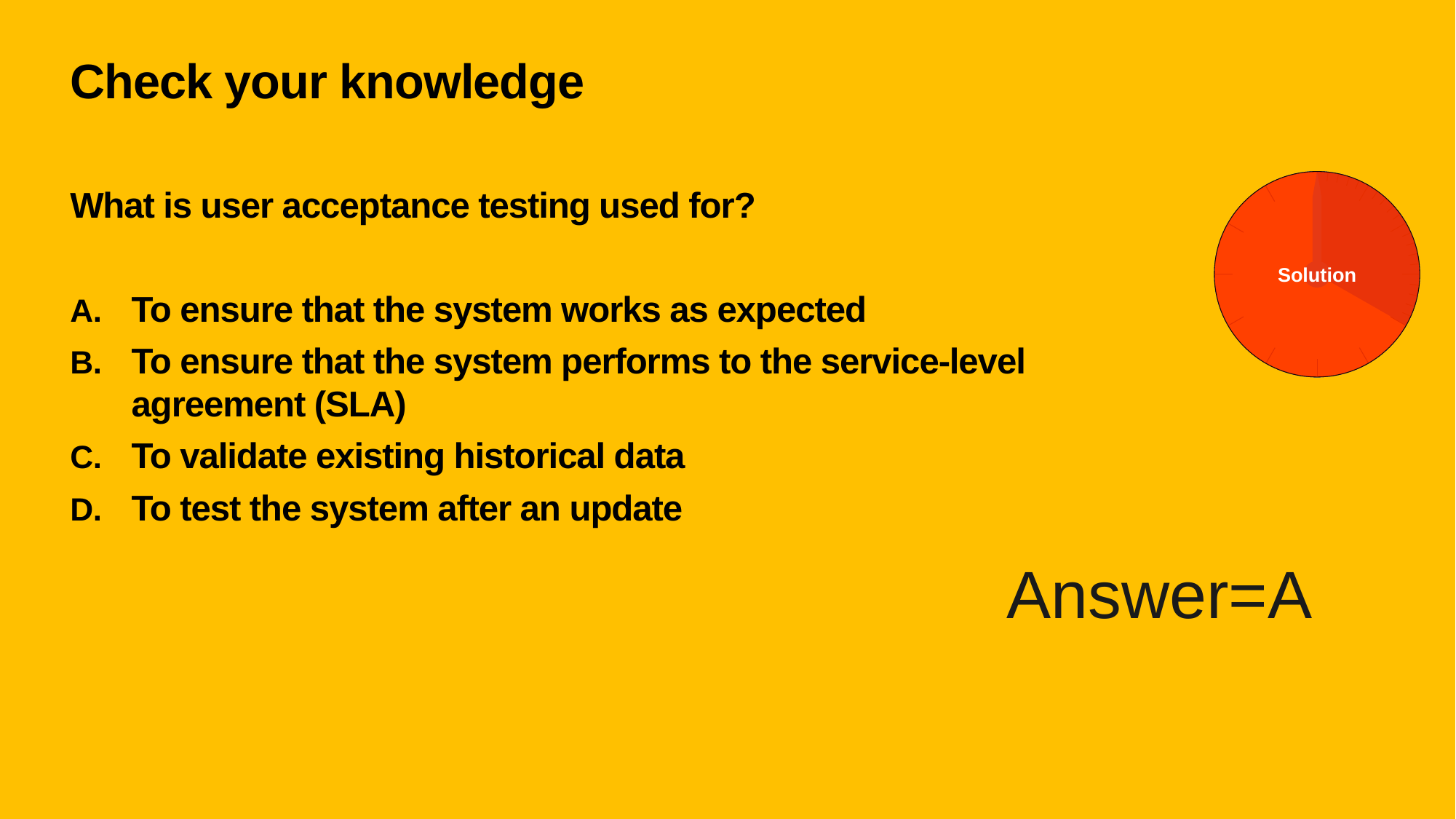

# Check your knowledge
What is user acceptance testing used for?

To ensure that the system works as expected
To ensure that the system performs to the service-level agreement (SLA)
To validate existing historical data
To test the system after an update

Solution
Answer=A